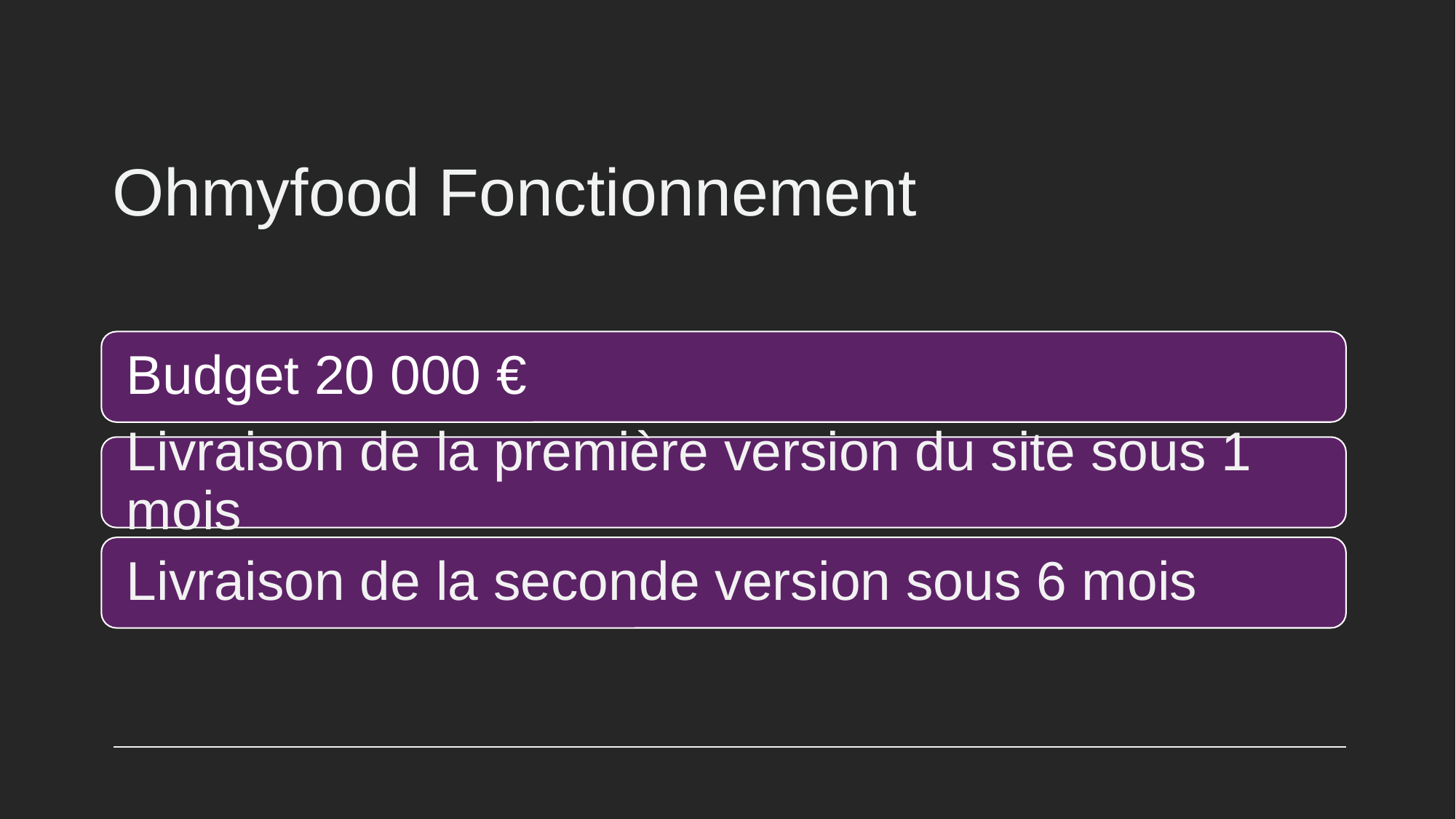

# Ohmyfood Fonctionnement
Budget 20 000 €
Livraison de la première version du site sous 1 mois
Livraison de la seconde version sous 6 mois